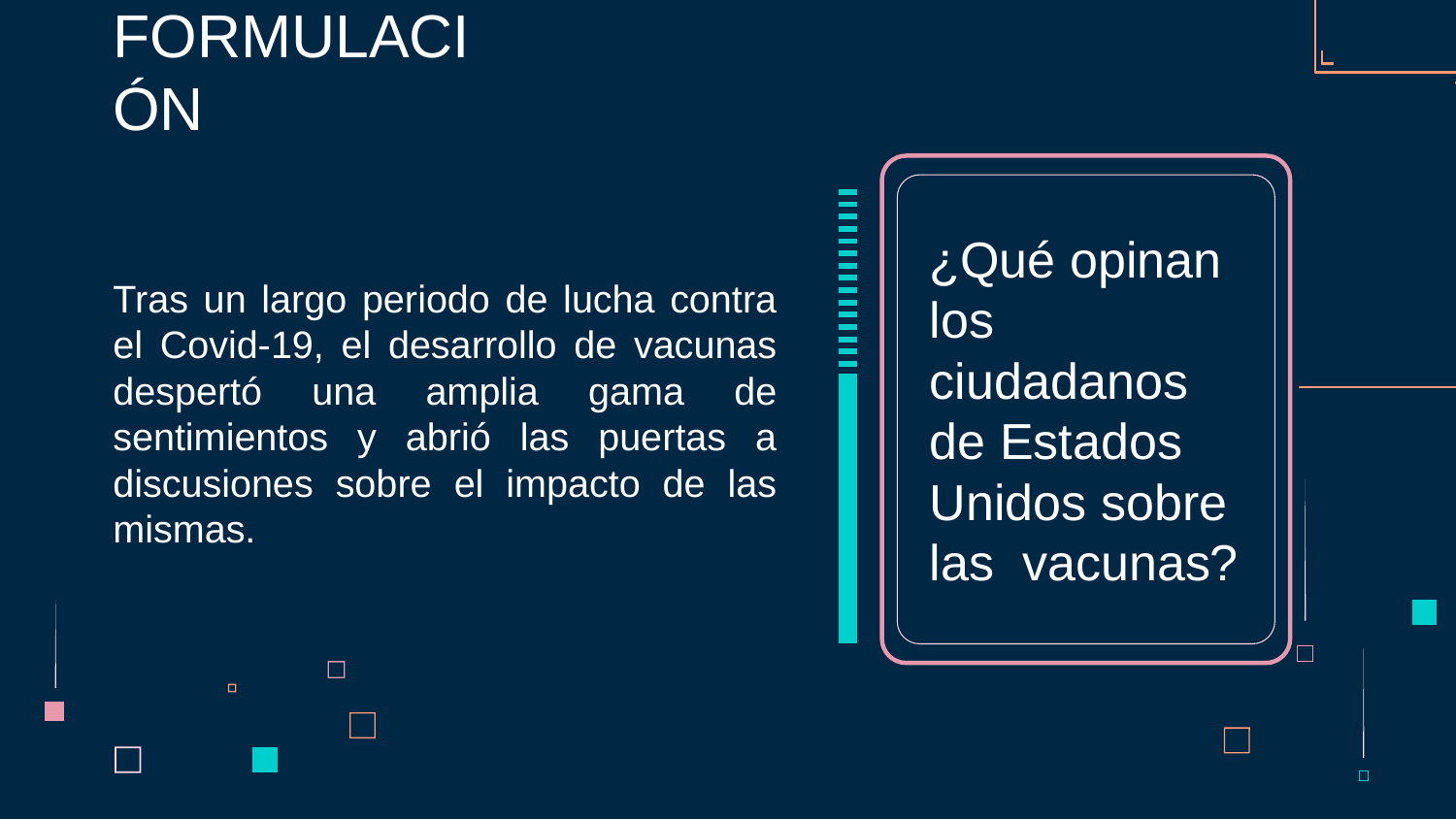

# FORMULACIÓN

¿Qué opinan los ciudadanos de Estados Unidos sobre las  vacunas?
Tras un largo periodo de lucha contra el Covid-19, el desarrollo de vacunas despertó una amplia gama de sentimientos y abrió las puertas a discusiones sobre el impacto de las mismas.